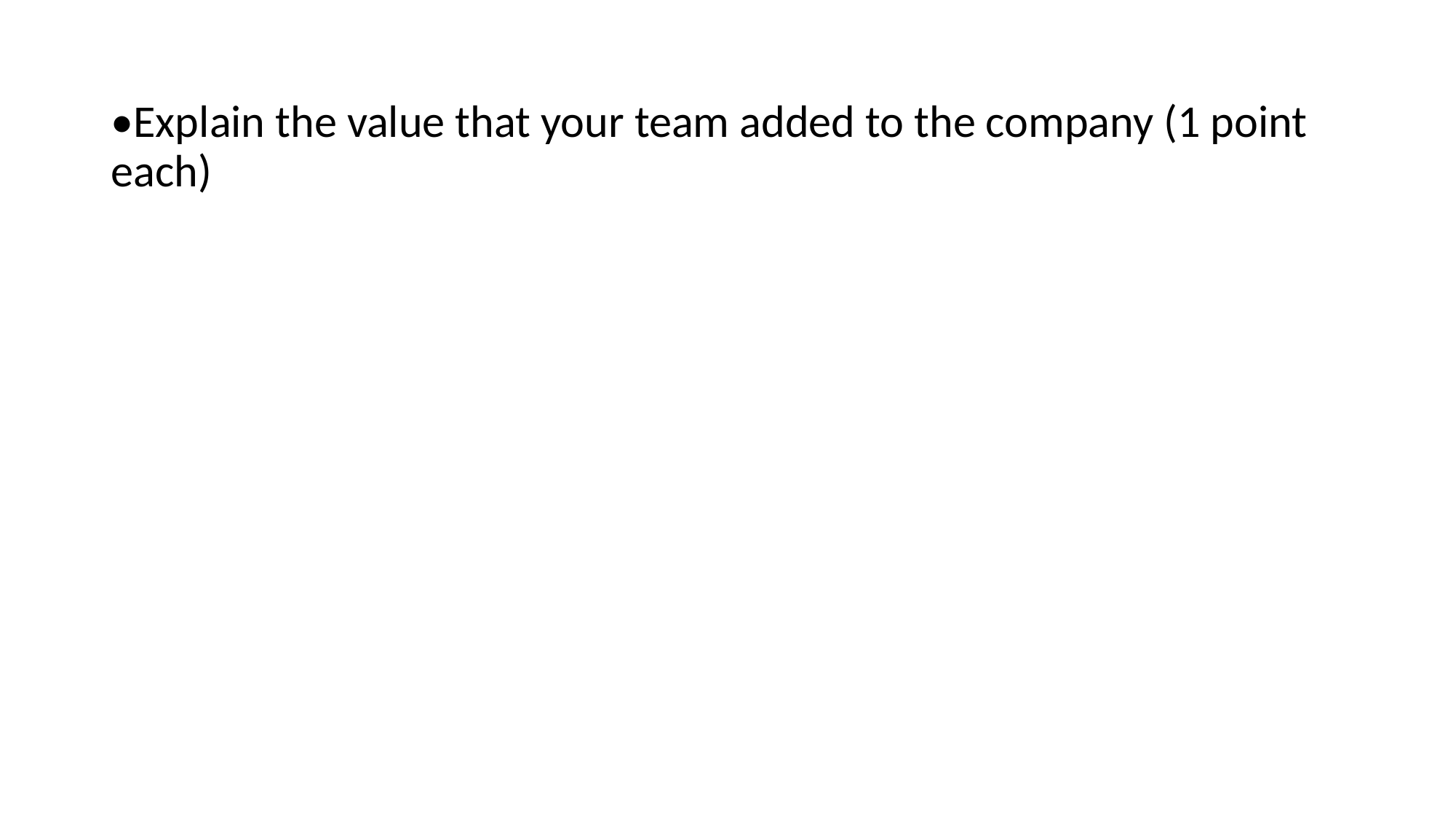

# •Explain the value that your team added to the company (1 point each)